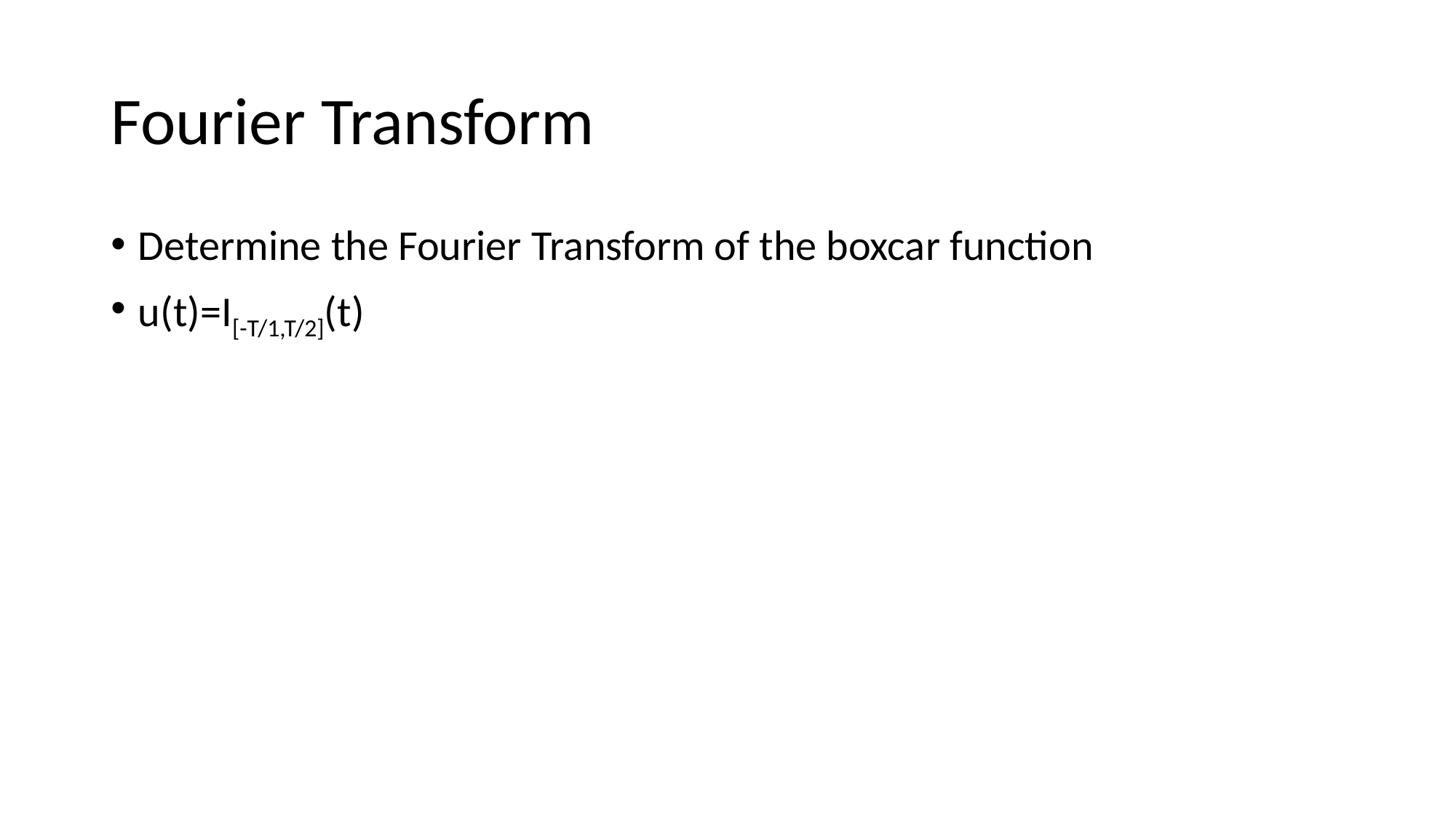

# Fourier Transform
Determine the Fourier Transform of the boxcar function
u(t)=I[-T/1,T/2](t)